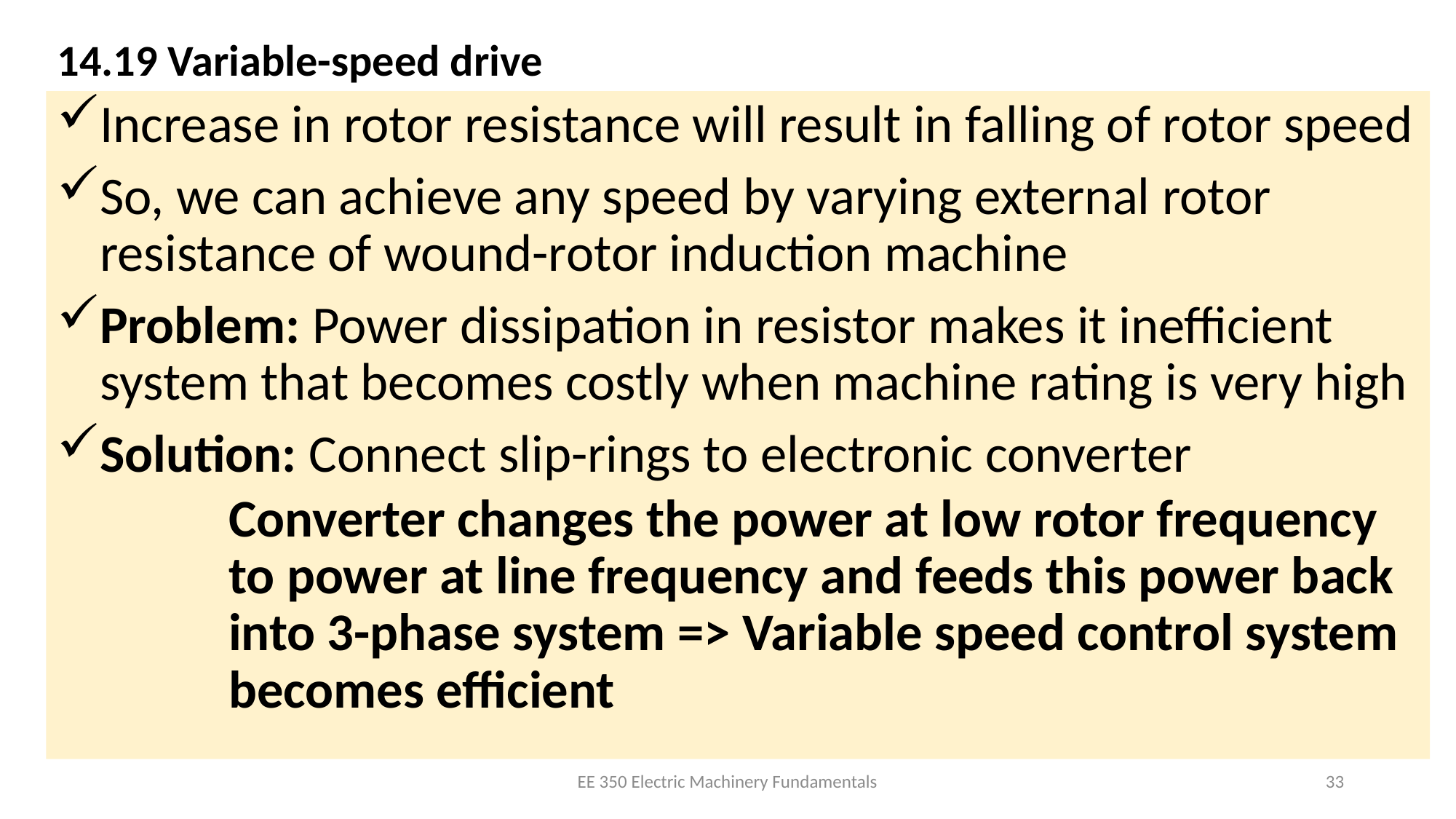

# 14.19 Variable-speed drive
Increase in rotor resistance will result in falling of rotor speed
So, we can achieve any speed by varying external rotor resistance of wound-rotor induction machine
Problem: Power dissipation in resistor makes it inefficient system that becomes costly when machine rating is very high
Solution: Connect slip-rings to electronic converter
Converter changes the power at low rotor frequency to power at line frequency and feeds this power back into 3-phase system => Variable speed control system becomes efficient
EE 350 Electric Machinery Fundamentals
33